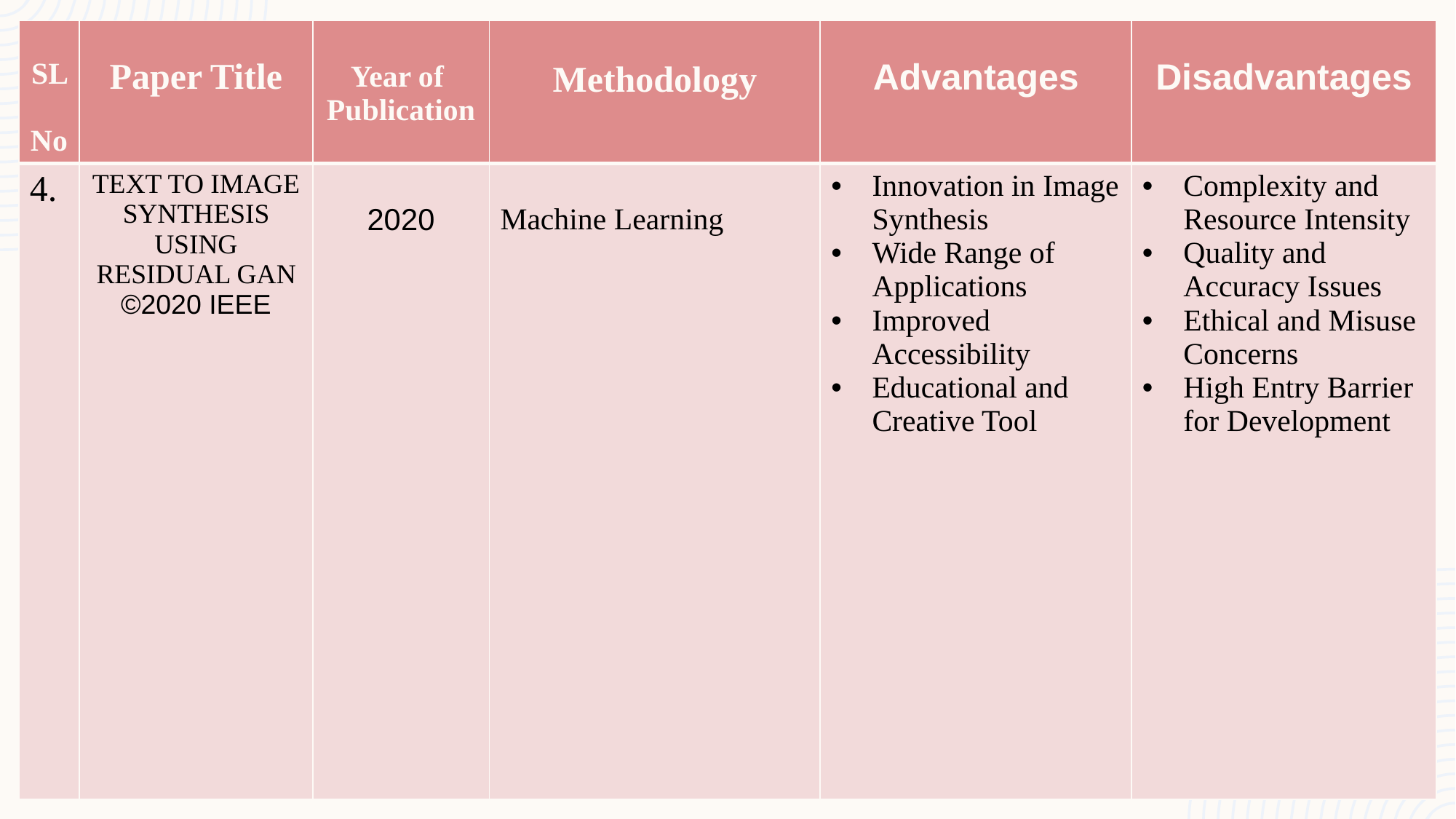

| SL No | Paper Title | Year of  Publication | Methodology | Advantages | Disadvantages |
| --- | --- | --- | --- | --- | --- |
| 4. | TEXT TO IMAGE SYNTHESIS USING RESIDUAL GAN ©2020 IEEE | 2020 | Machine Learning | Innovation in Image Synthesis Wide Range of Applications Improved Accessibility Educational and Creative Tool | Complexity and Resource Intensity Quality and Accuracy Issues Ethical and Misuse Concerns High Entry Barrier for Development |